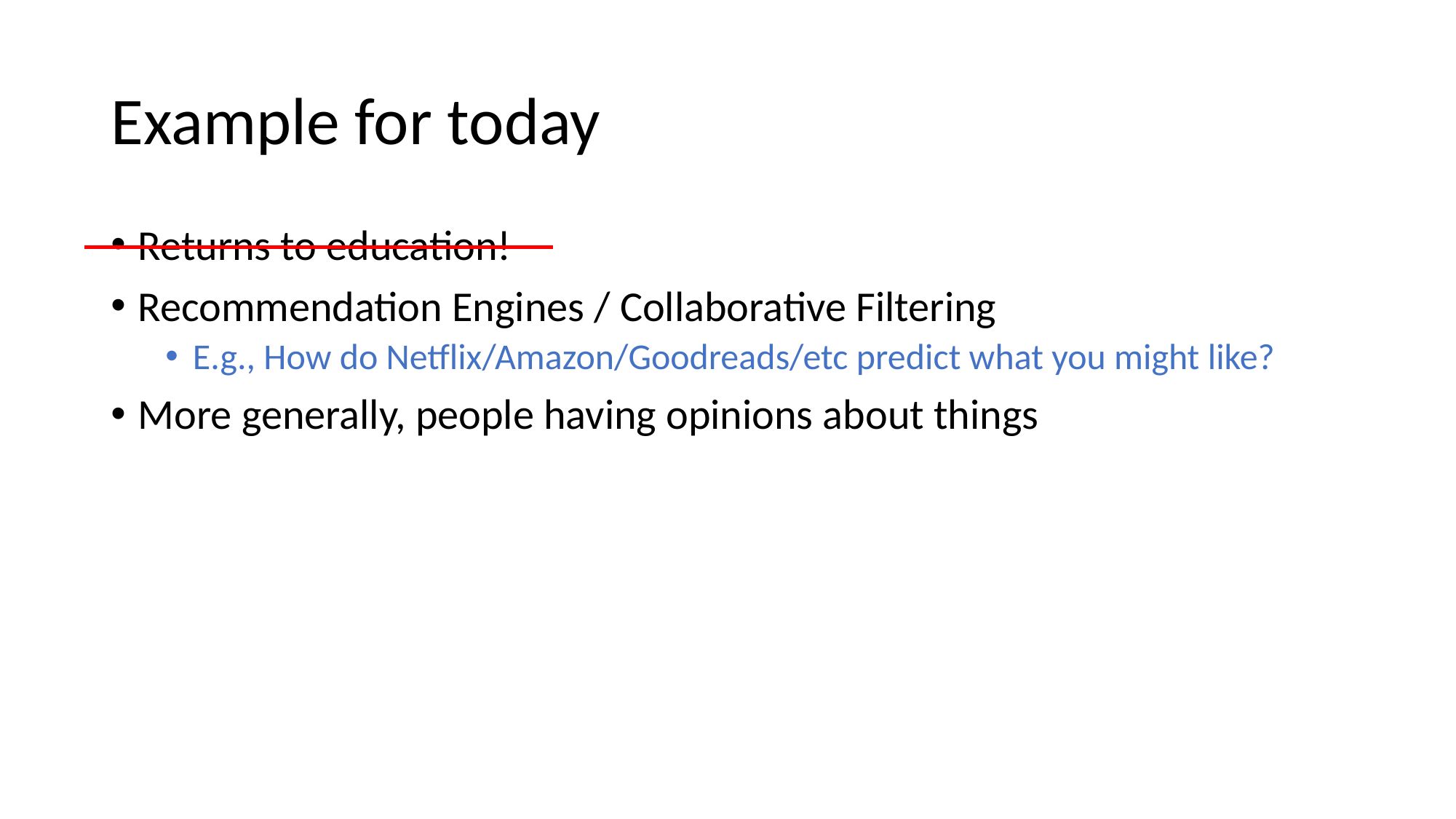

# Example for today
Returns to education!
Recommendation Engines / Collaborative Filtering
E.g., How do Netflix/Amazon/Goodreads/etc predict what you might like?
More generally, people having opinions about things